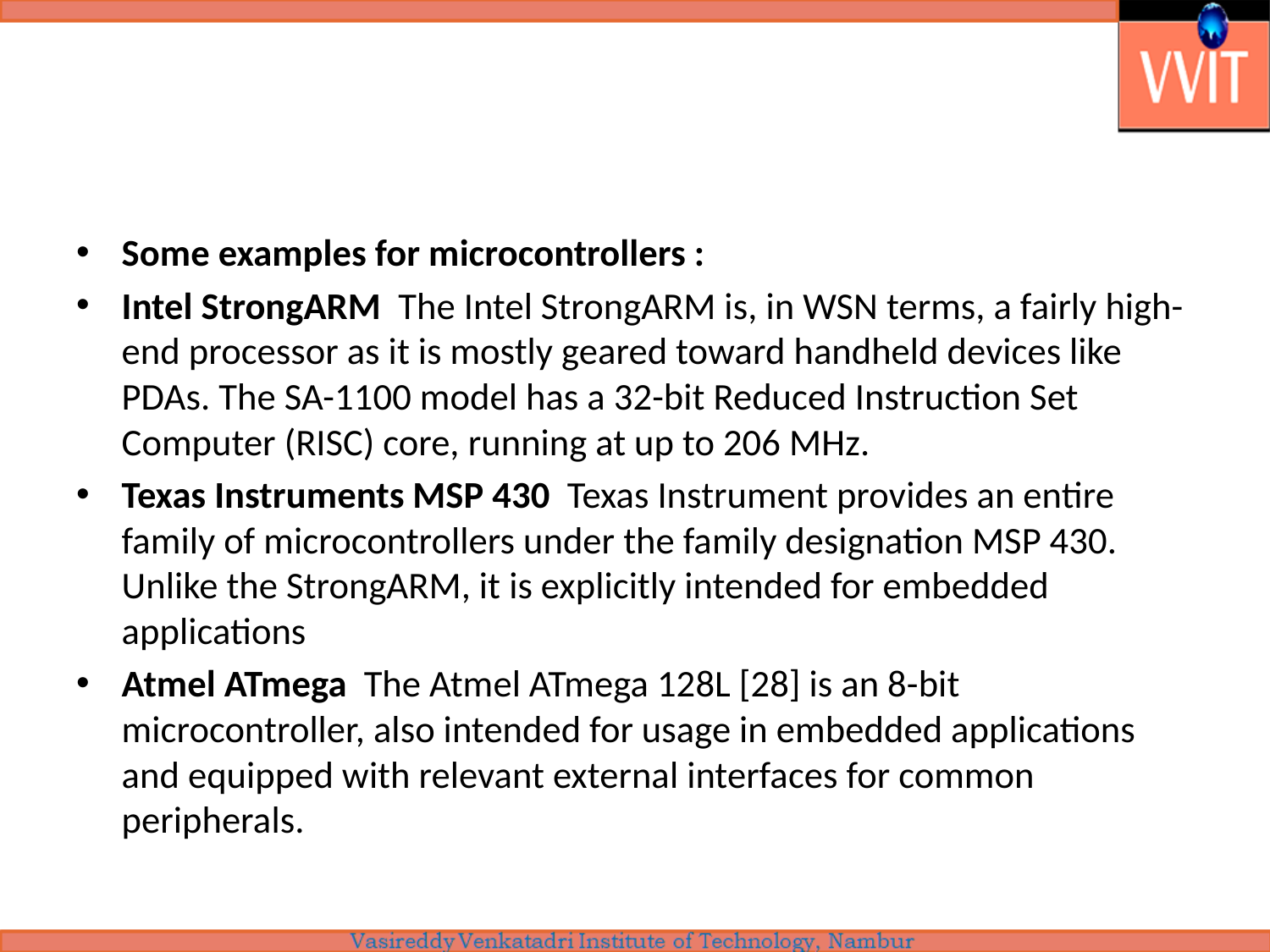

#
Some examples for microcontrollers :
Intel StrongARM  The Intel StrongARM is, in WSN terms, a fairly high-end processor as it is mostly geared toward handheld devices like PDAs. The SA-1100 model has a 32-bit Reduced Instruction Set Computer (RISC) core, running at up to 206 MHz.
Texas Instruments MSP 430  Texas Instrument provides an entire family of microcontrollers under the family designation MSP 430. Unlike the StrongARM, it is explicitly intended for embedded applications
Atmel ATmega  The Atmel ATmega 128L [28] is an 8-bit microcontroller, also intended for usage in embedded applications and equipped with relevant external interfaces for common peripherals.